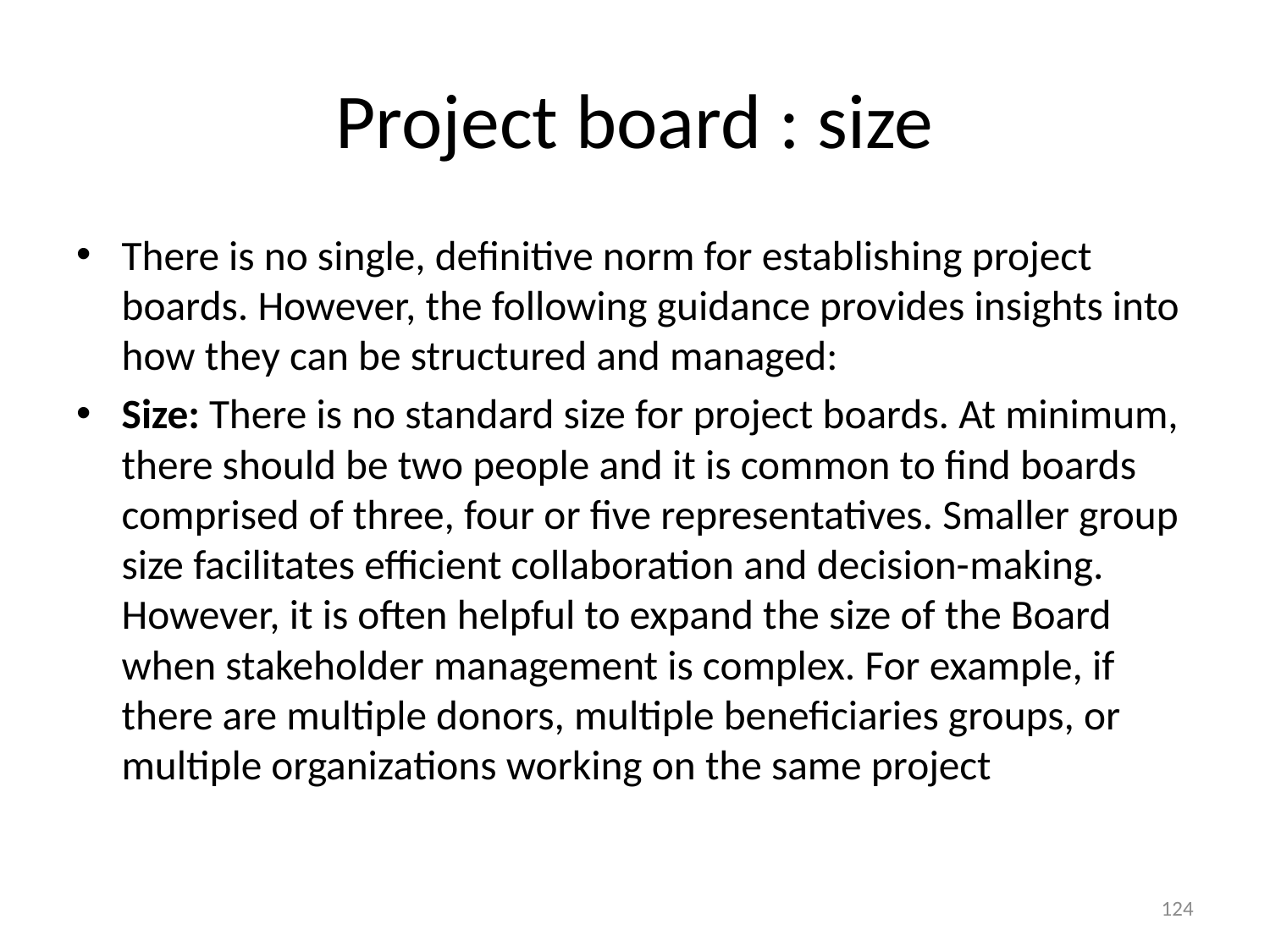

# Project board : size
There is no single, definitive norm for establishing project boards. However, the following guidance provides insights into how they can be structured and managed:
Size: There is no standard size for project boards. At minimum, there should be two people and it is common to find boards comprised of three, four or five representatives. Smaller group size facilitates efficient collaboration and decision-­making. However, it is often helpful to expand the size of the Board when stakeholder management is complex. For example, if there are multiple donors, multiple beneficiaries groups, or multiple organizations working on the same project
124